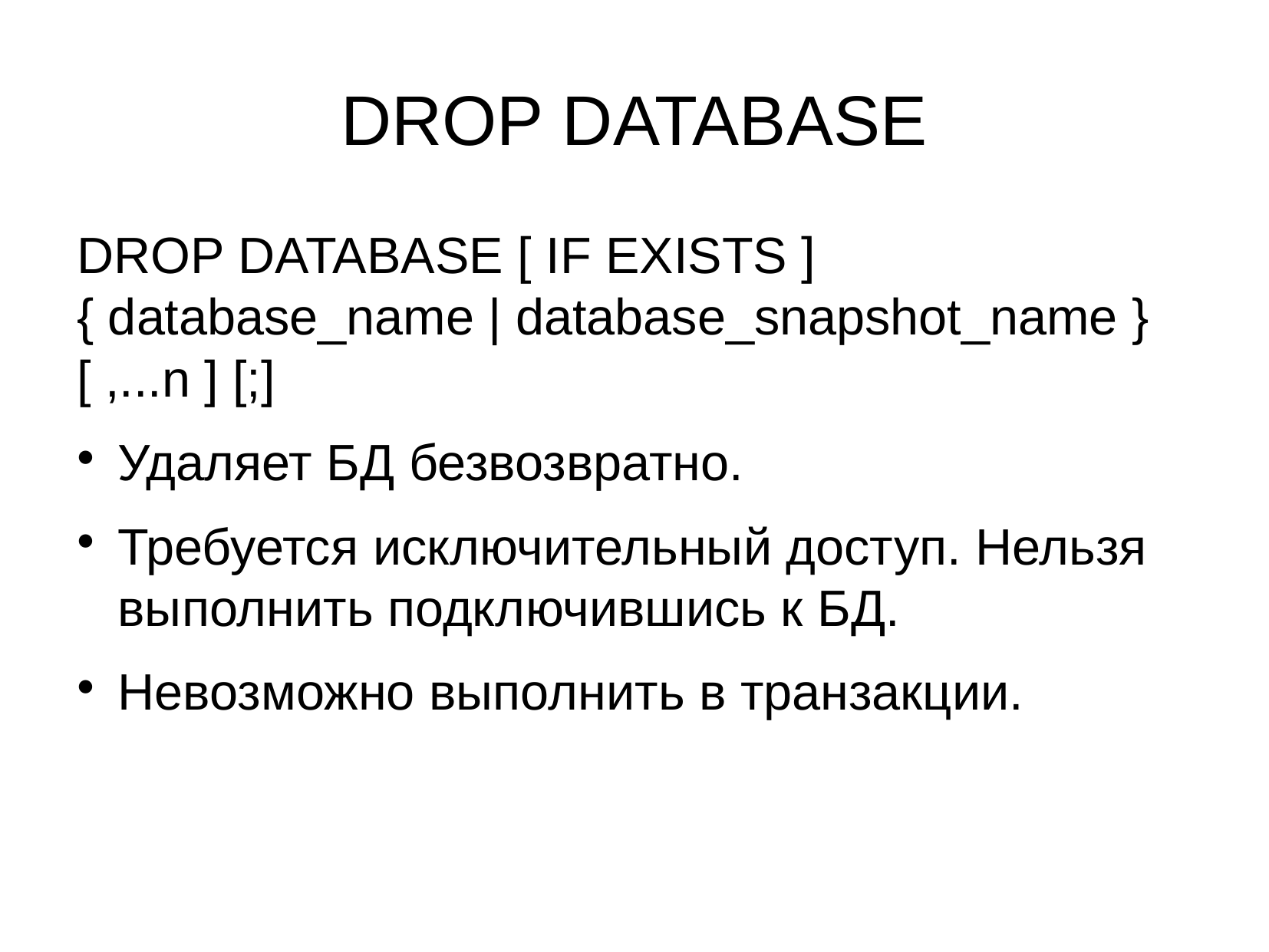

DROP DATABASE
DROP DATABASE [ IF EXISTS ] { database_name | database_snapshot_name } [ ,...n ] [;]
Удаляет БД безвозвратно.
Требуется исключительный доступ. Нельзя выполнить подключившись к БД.
Невозможно выполнить в транзакции.